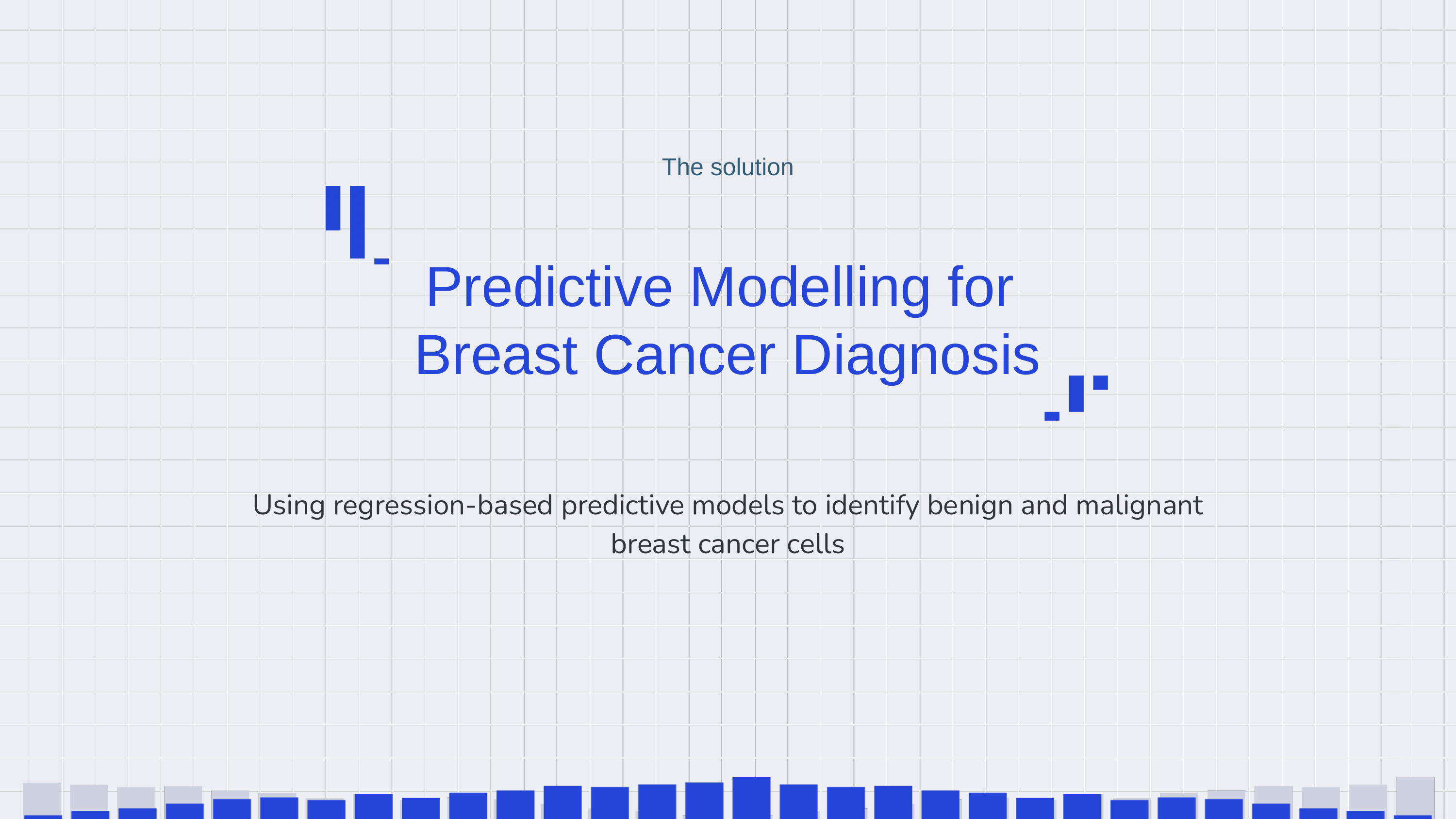

The solution

Predictive Modelling for
Breast Cancer Diagnosis

Using regression-based predictive models to identify benign and malignant breast cancer cells